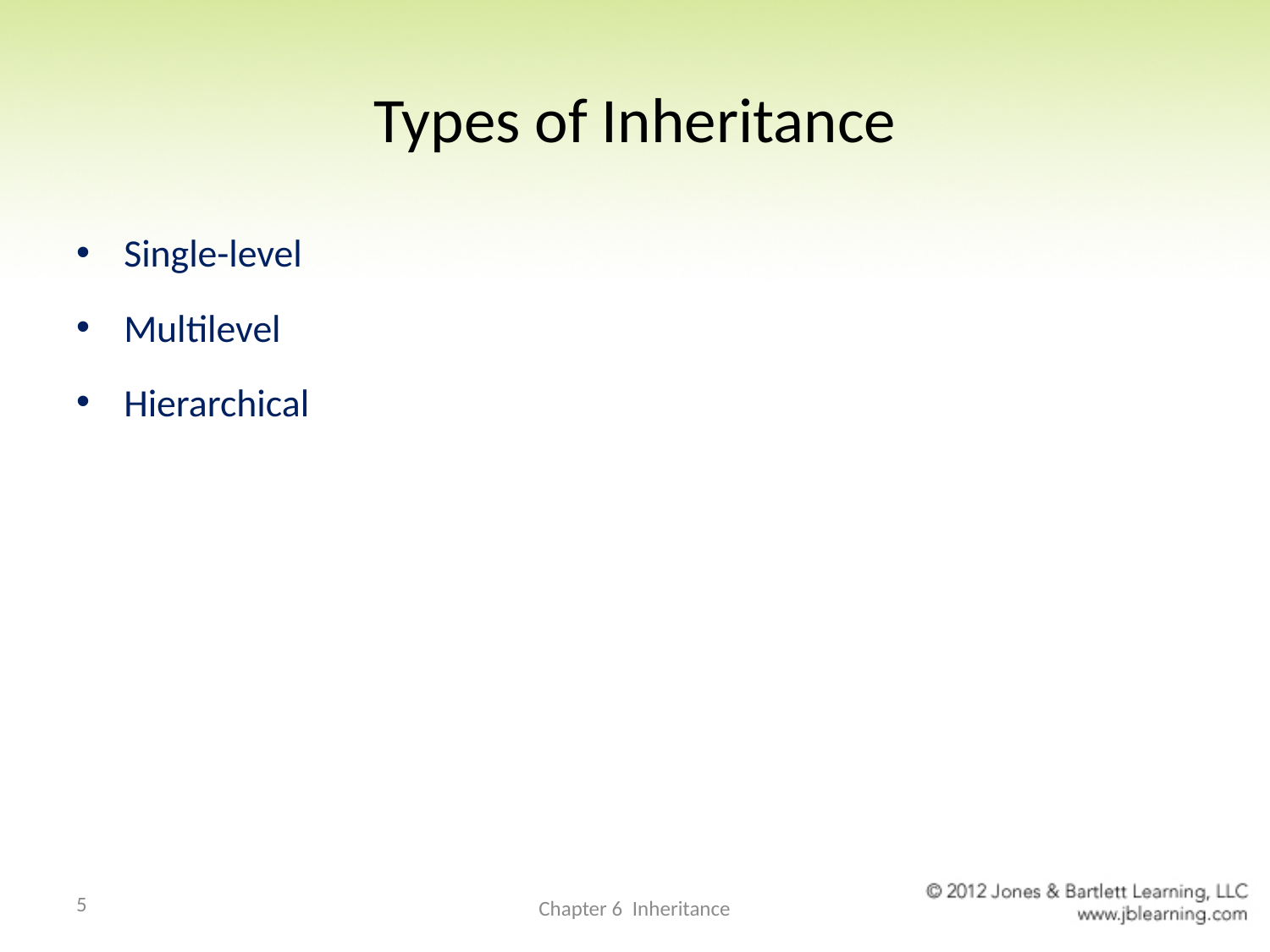

# Types of Inheritance
Single-level
Multilevel
Hierarchical
5
Chapter 6  Inheritance